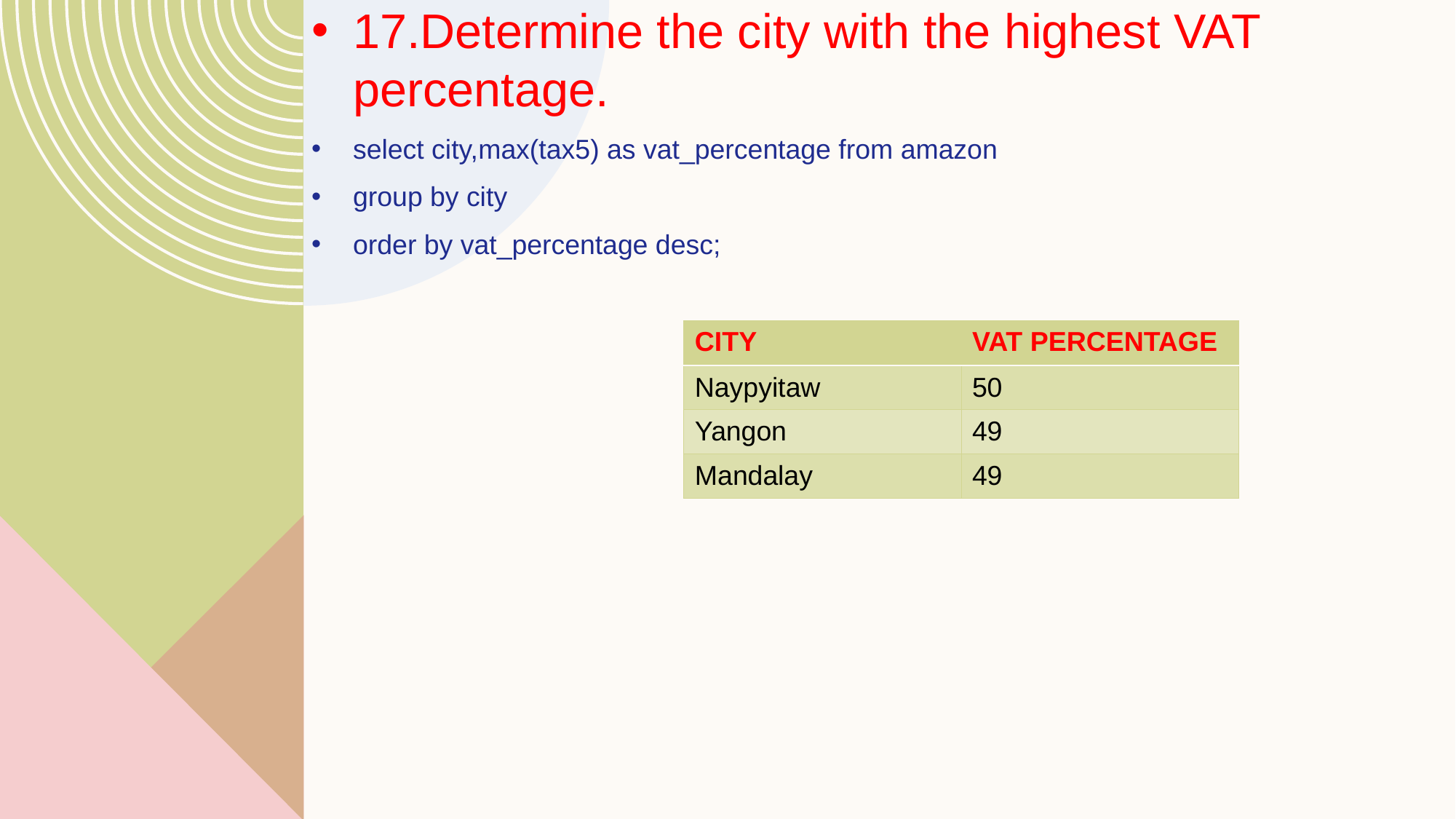

17.Determine the city with the highest VAT percentage.
select city,max(tax5) as vat_percentage from amazon
group by city
order by vat_percentage desc;
| CITY | VAT PERCENTAGE |
| --- | --- |
| Naypyitaw | 50 |
| Yangon | 49 |
| Mandalay | 49 |